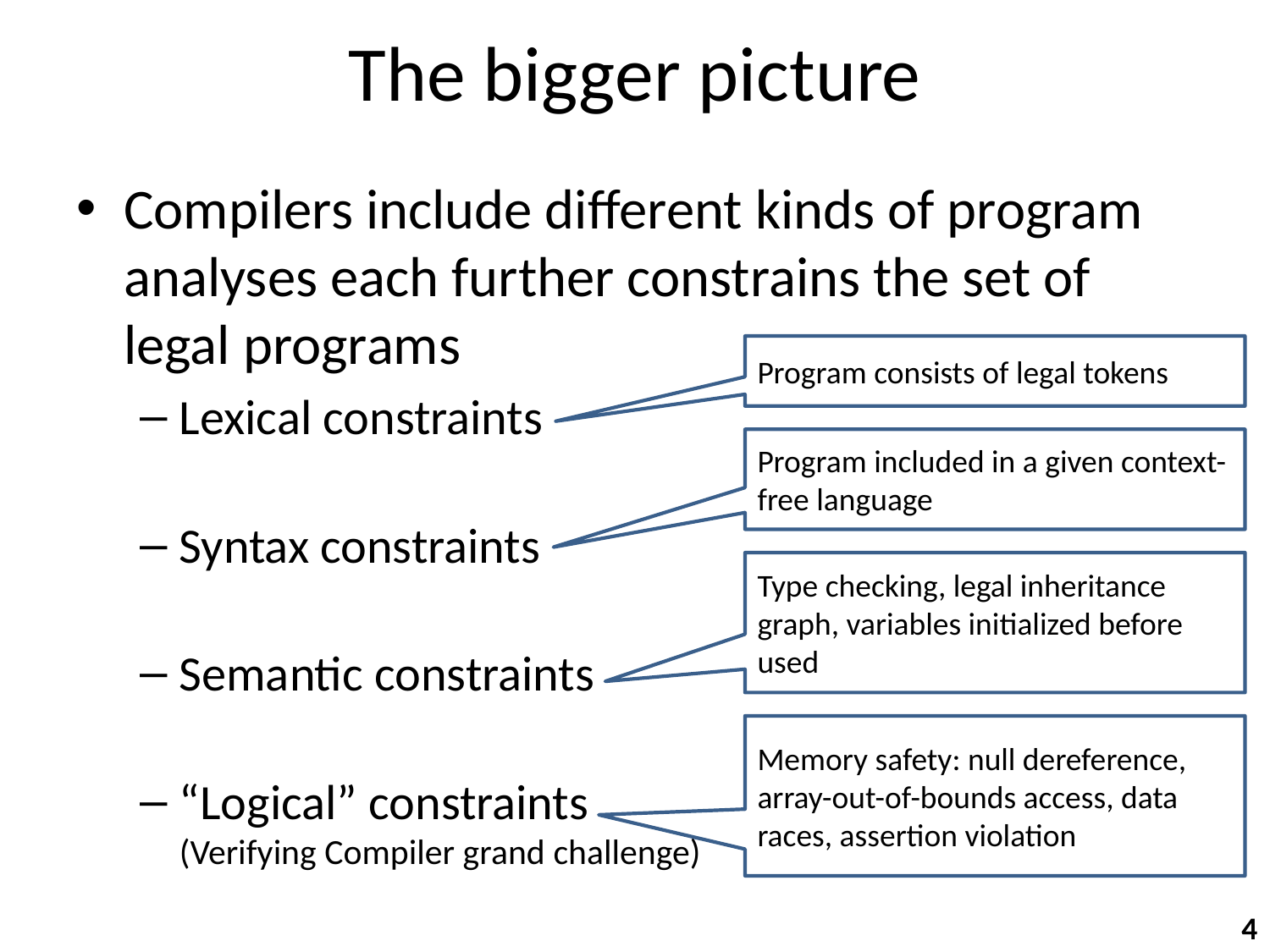

# The bigger picture
Compilers include different kinds of program analyses each further constrains the set of legal programs
Lexical constraints
Syntax constraints
Semantic constraints
“Logical” constraints
(Verifying Compiler grand challenge)
Program consists of legal tokens
Program included in a given context-free language
Type checking, legal inheritance graph, variables initialized before used
Memory safety: null dereference, array-out-of-bounds access, data races, assertion violation
4